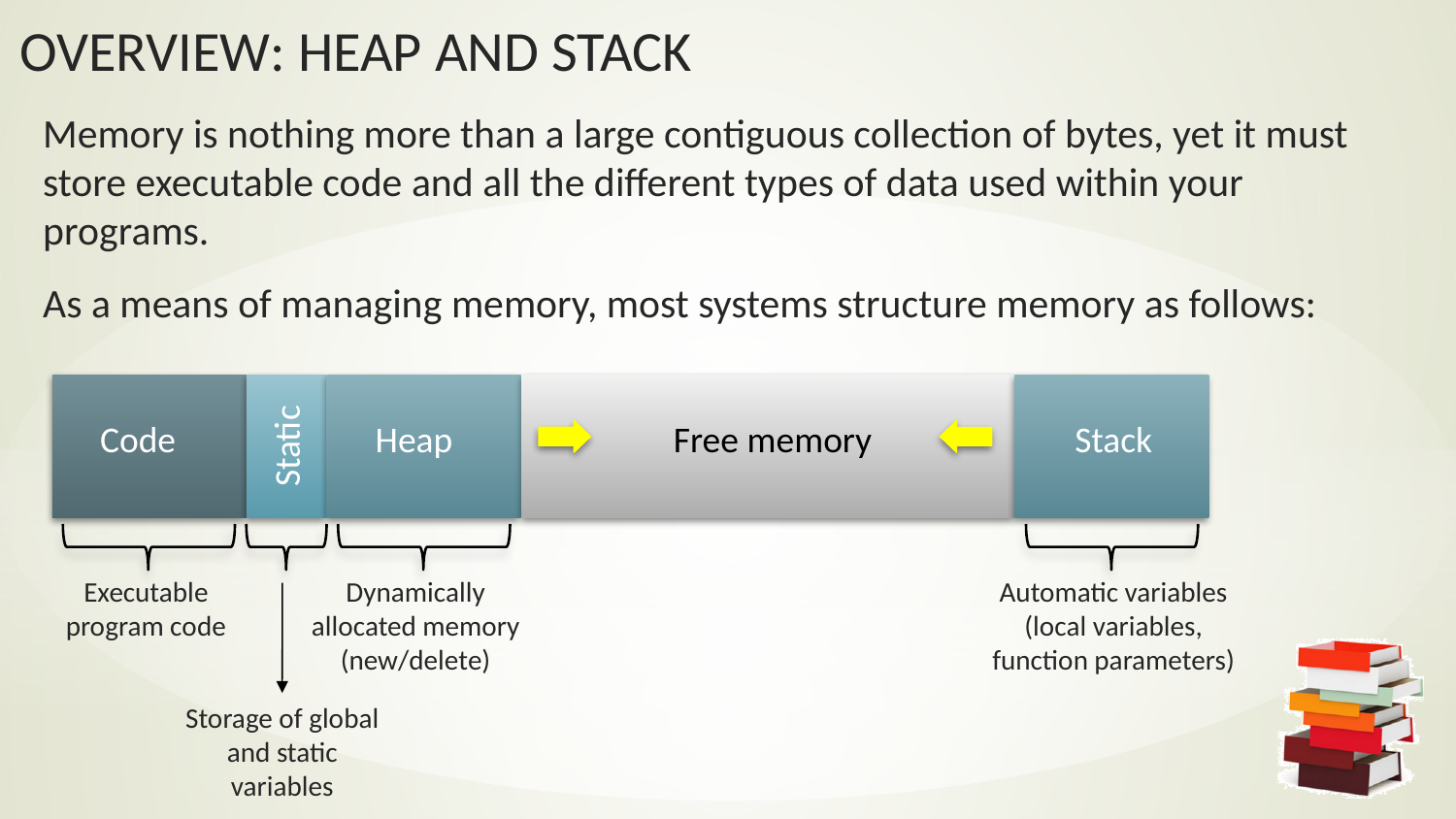

Memory is nothing more than a large contiguous collection of bytes, yet it must store executable code and all the different types of data used within your programs.

As a means of managing memory, most systems structure memory as follows:

Static
Code
Heap
Free memory
Stack

Executable program code
Dynamically allocated memory (new/delete)
Automatic variables (local variables, function parameters)
Storage of global and static variables